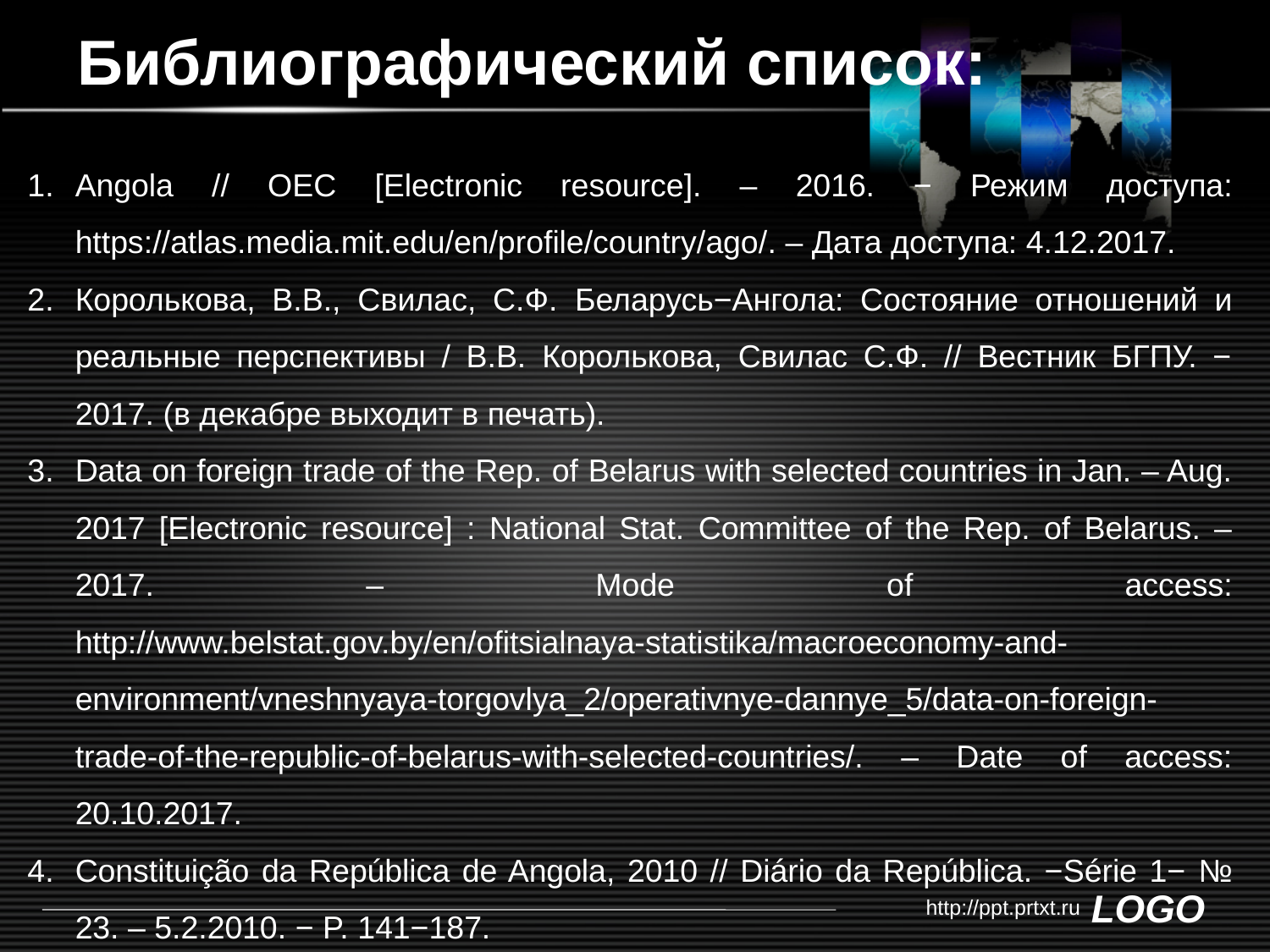

# Библиографический список:
Angola // OEC [Electronic resource]. – 2016. − Режим доступа: https://atlas.media.mit.edu/en/profile/country/ago/. – Дата доступа: 4.12.2017.
Королькова, В.В., Свилас, С.Ф. Беларусь−Ангола: Состояние отношений и реальные перспективы / В.В. Королькова, Свилас С.Ф. // Вестник БГПУ. − 2017. (в декабре выходит в печать).
Data on foreign trade of the Rep. of Belarus with selected countries in Jan. – Aug. 2017 [Electronic resource] : National Stat. Committee of the Rep. of Belarus. – 2017. – Mode of access: http://www.belstat.gov.by/en/ofitsialnaya-statistika/macroeconomy-and-environment/vneshnyaya-torgovlya_2/operativnye-dannye_5/data-on-foreign-trade-of-the-republic-of-belarus-with-selected-countries/. – Date of access: 20.10.2017.
Constituição da República de Angola, 2010 // Diário da República. −Série 1− № 23. – 5.2.2010. − P. 141−187.

http://ppt.prtxt.ru